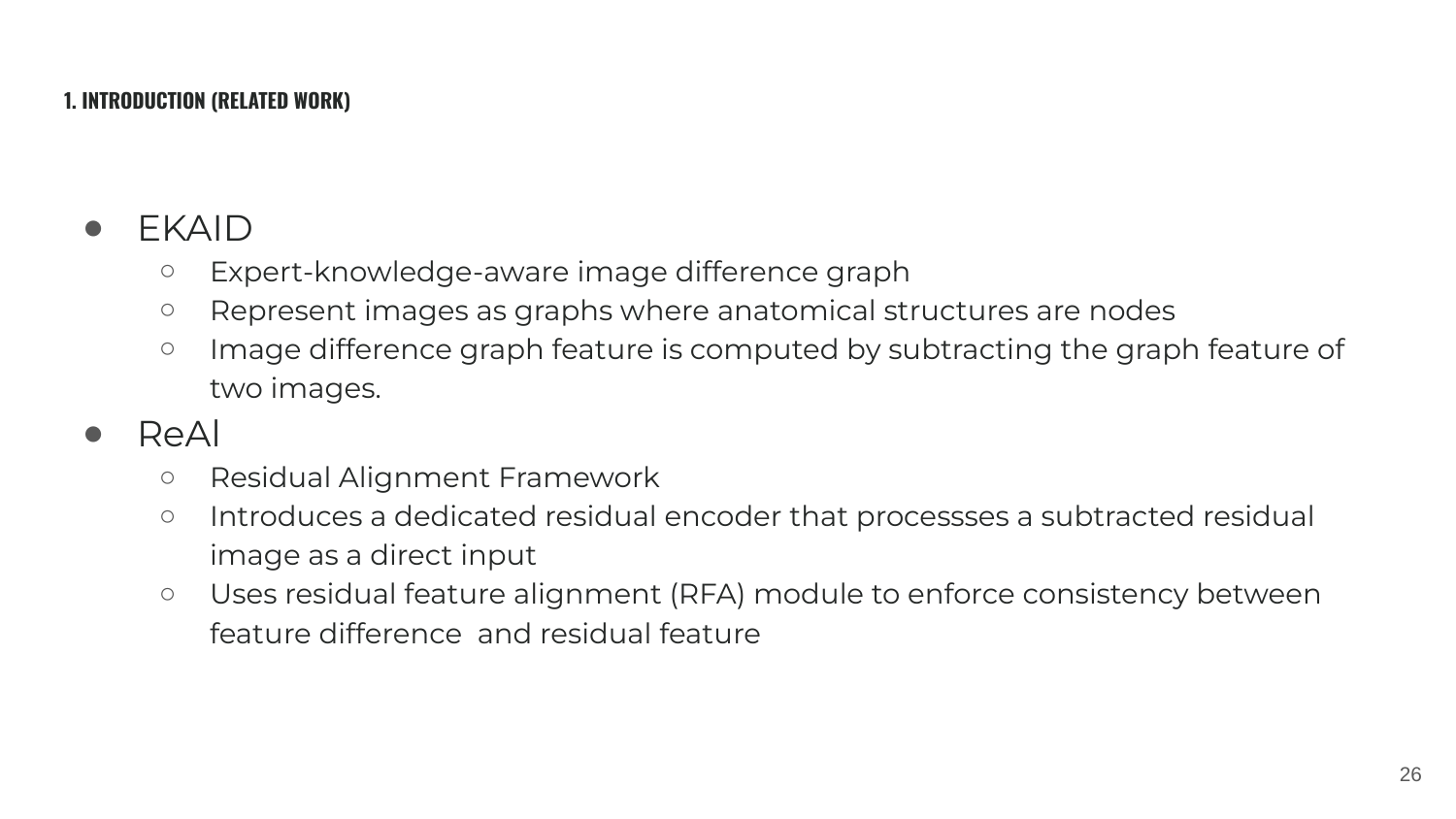

# 1. INTRODUCTION (RELATED WORK)
EKAID
Expert-knowledge-aware image difference graph
Represent images as graphs where anatomical structures are nodes
Image difference graph feature is computed by subtracting the graph feature of two images.
ReAl
Residual Alignment Framework
Introduces a dedicated residual encoder that processses a subtracted residual image as a direct input
Uses residual feature alignment (RFA) module to enforce consistency between feature difference  and residual feature

26